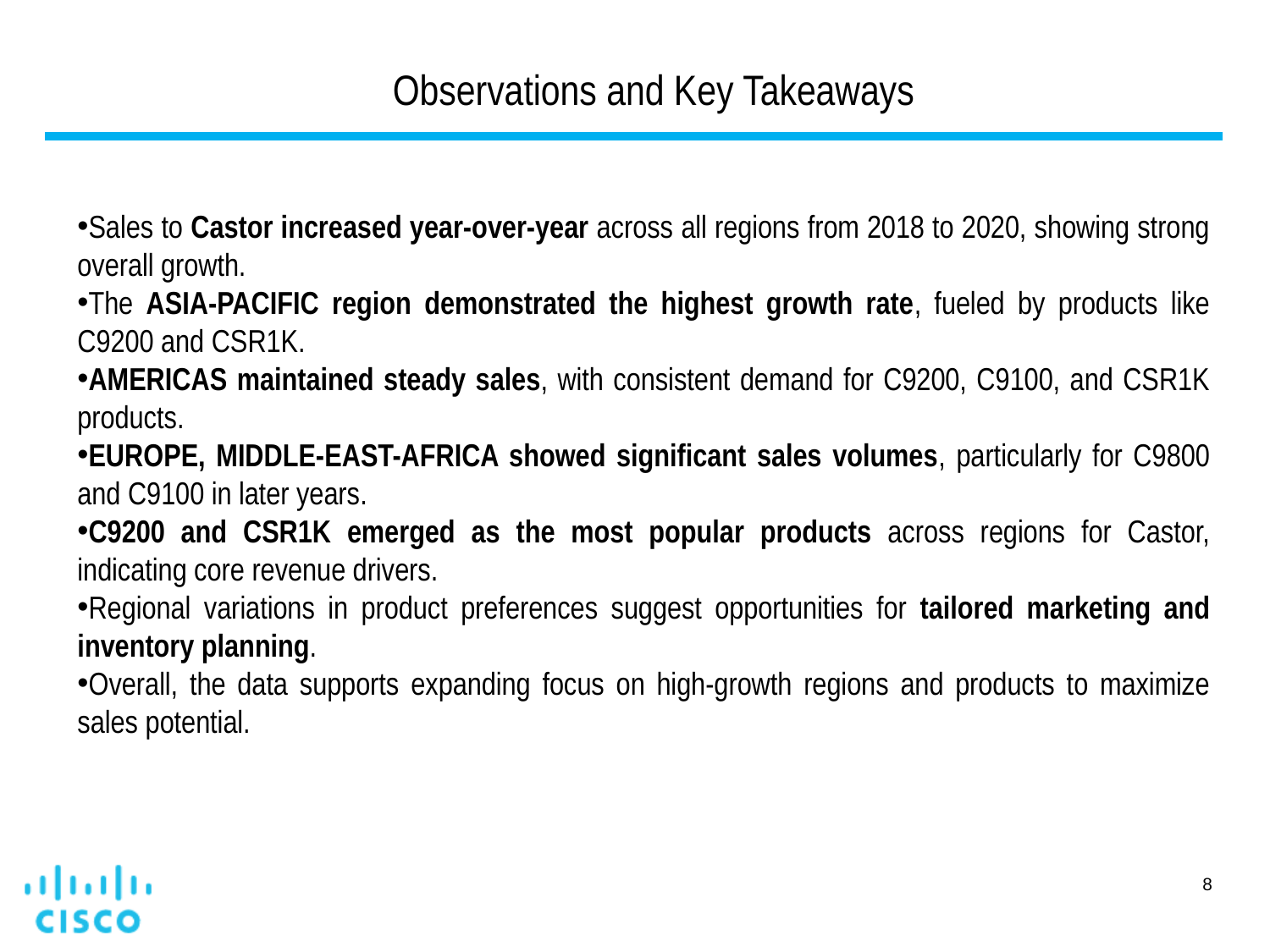

# Observations and Key Takeaways
Sales to Castor increased year-over-year across all regions from 2018 to 2020, showing strong overall growth.
The ASIA-PACIFIC region demonstrated the highest growth rate, fueled by products like C9200 and CSR1K.
AMERICAS maintained steady sales, with consistent demand for C9200, C9100, and CSR1K products.
EUROPE, MIDDLE-EAST-AFRICA showed significant sales volumes, particularly for C9800 and C9100 in later years.
C9200 and CSR1K emerged as the most popular products across regions for Castor, indicating core revenue drivers.
Regional variations in product preferences suggest opportunities for tailored marketing and inventory planning.
Overall, the data supports expanding focus on high-growth regions and products to maximize sales potential.